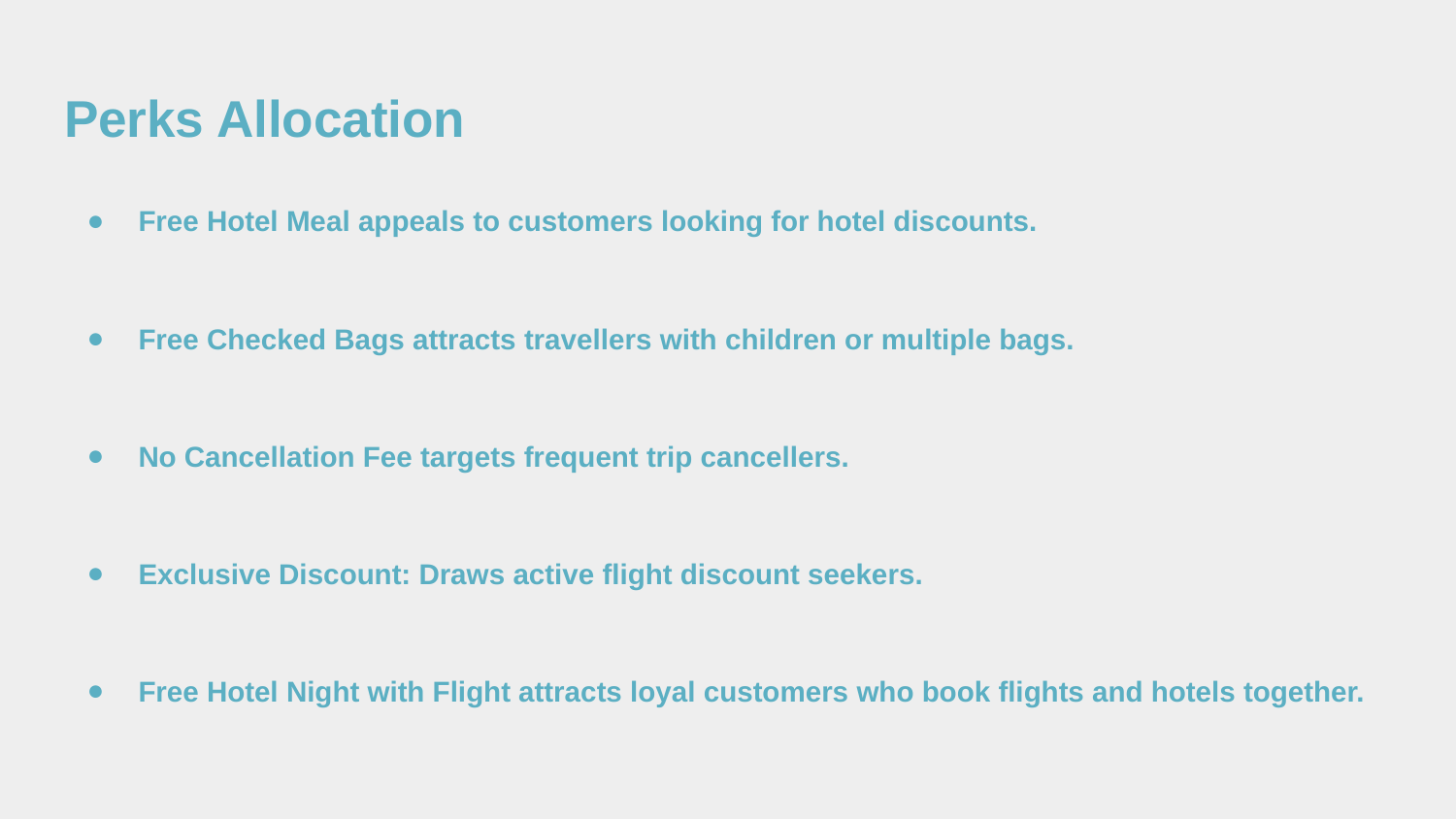

# Perks Allocation
Free Hotel Meal appeals to customers looking for hotel discounts.

Free Checked Bags attracts travellers with children or multiple bags.

No Cancellation Fee targets frequent trip cancellers.

Exclusive Discount: Draws active flight discount seekers.

Free Hotel Night with Flight attracts loyal customers who book flights and hotels together.